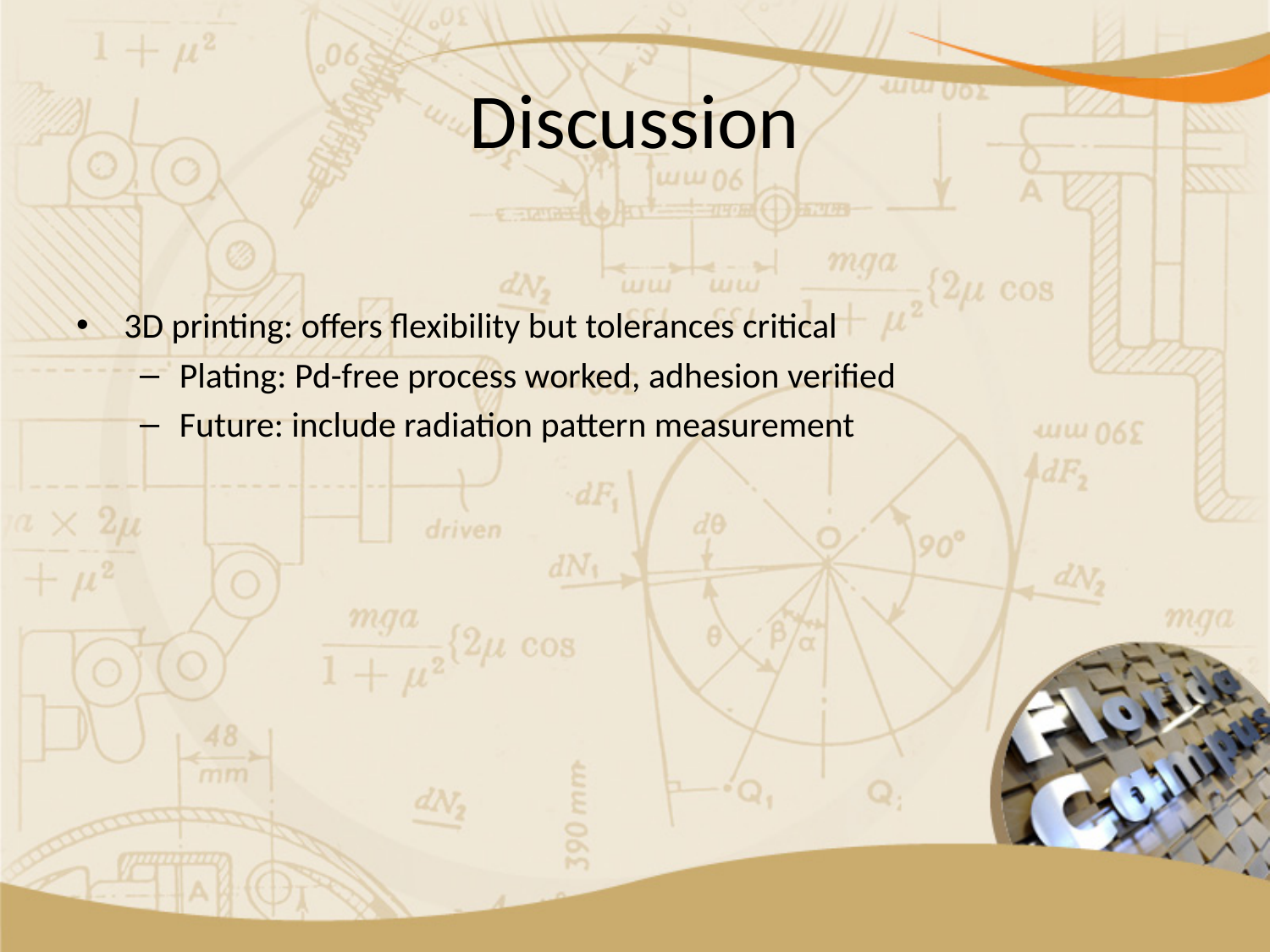

# Discussion

3D printing: offers flexibility but tolerances critical
Plating: Pd-free process worked, adhesion verified
Future: include radiation pattern measurement